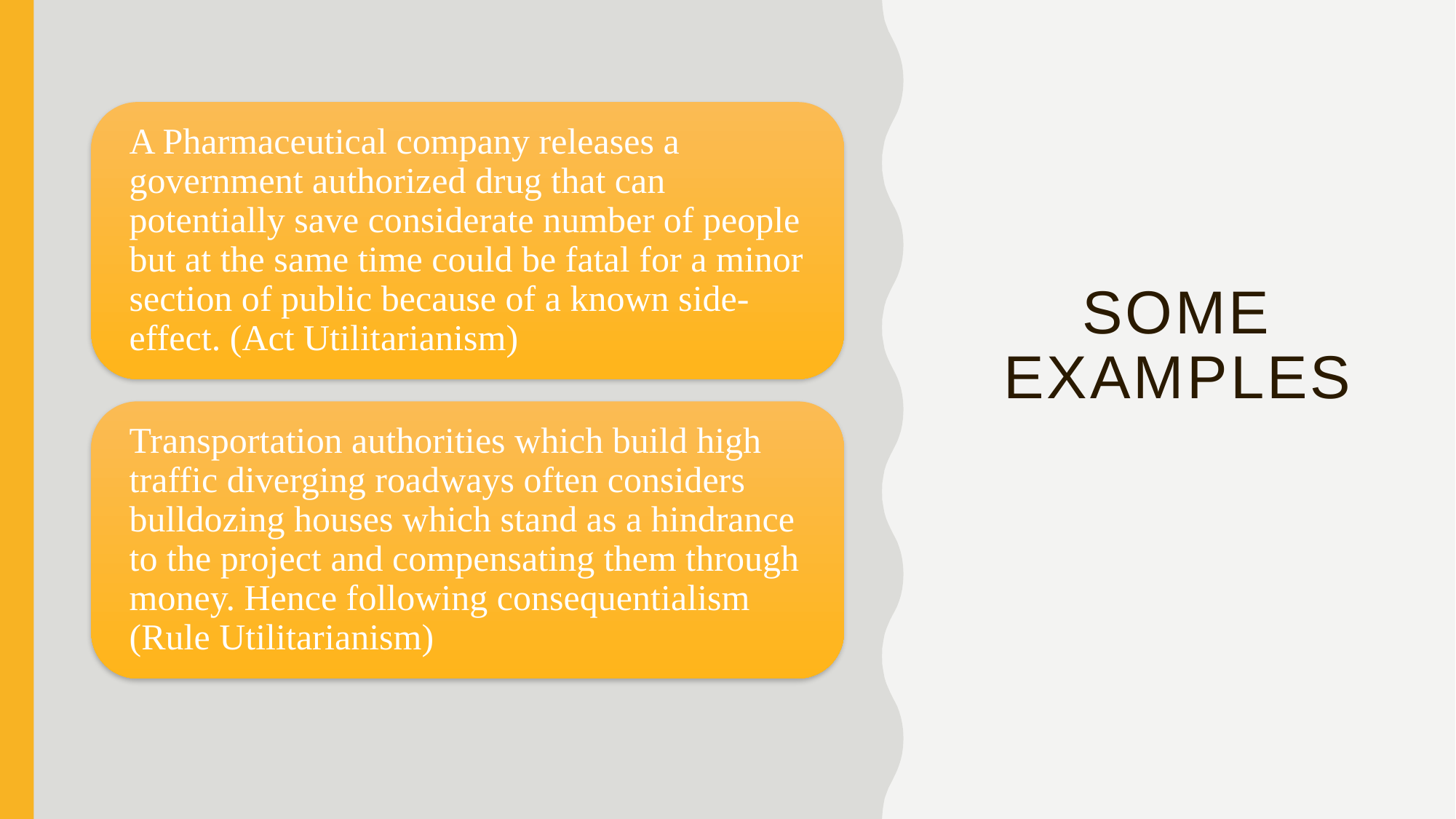

A Pharmaceutical company releases a government authorized drug that can potentially save considerate number of people but at the same time could be fatal for a minor section of public because of a known side-effect. (Act Utilitarianism)
Transportation authorities which build high traffic diverging roadways often considers bulldozing houses which stand as a hindrance to the project and compensating them through money. Hence following consequentialism (Rule Utilitarianism)
# Some Examples